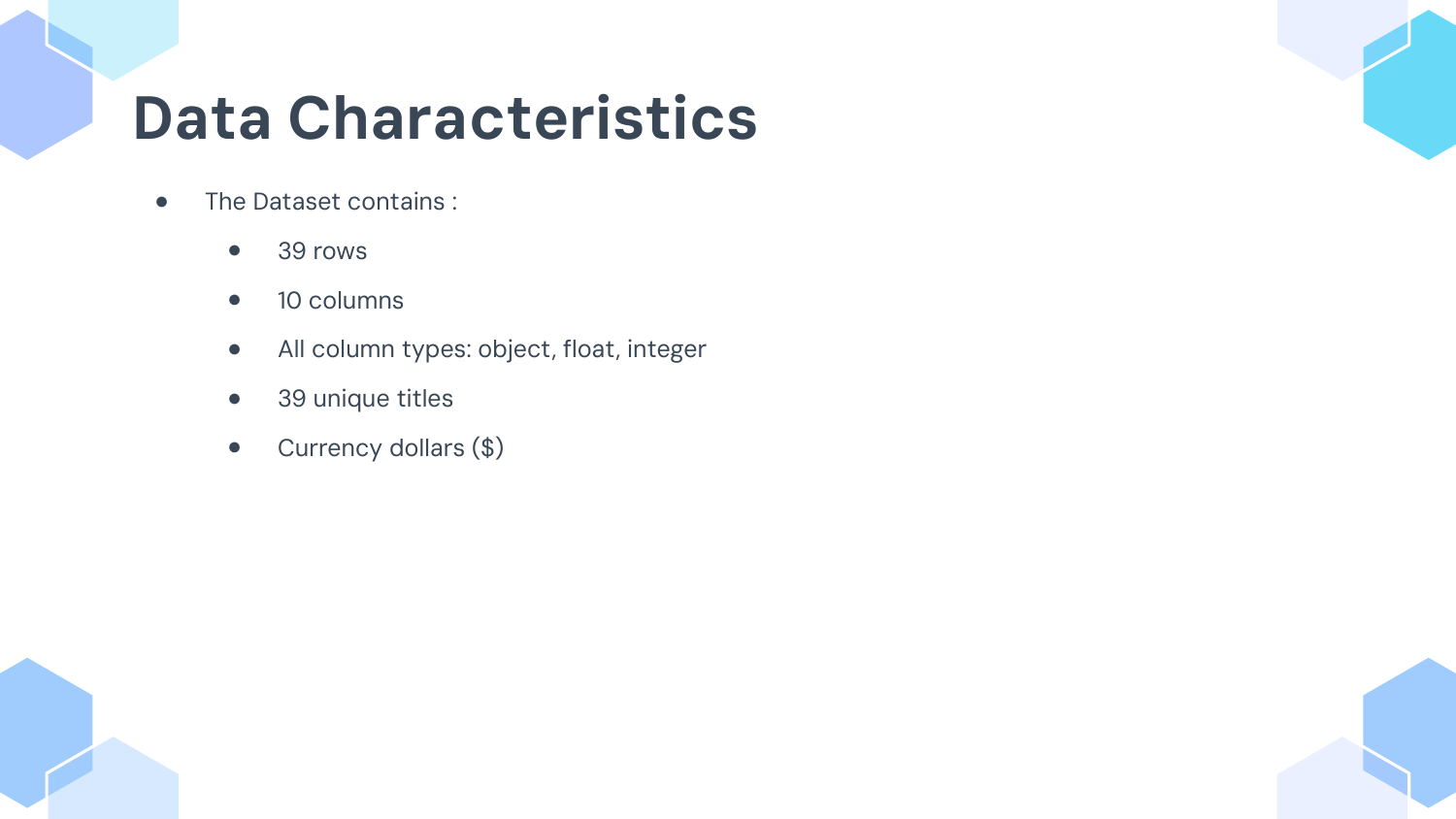

Data Characteristics
The Dataset contains :
39 rows
10 columns
All column types: object, float, integer
39 unique titles
Currency dollars ($)